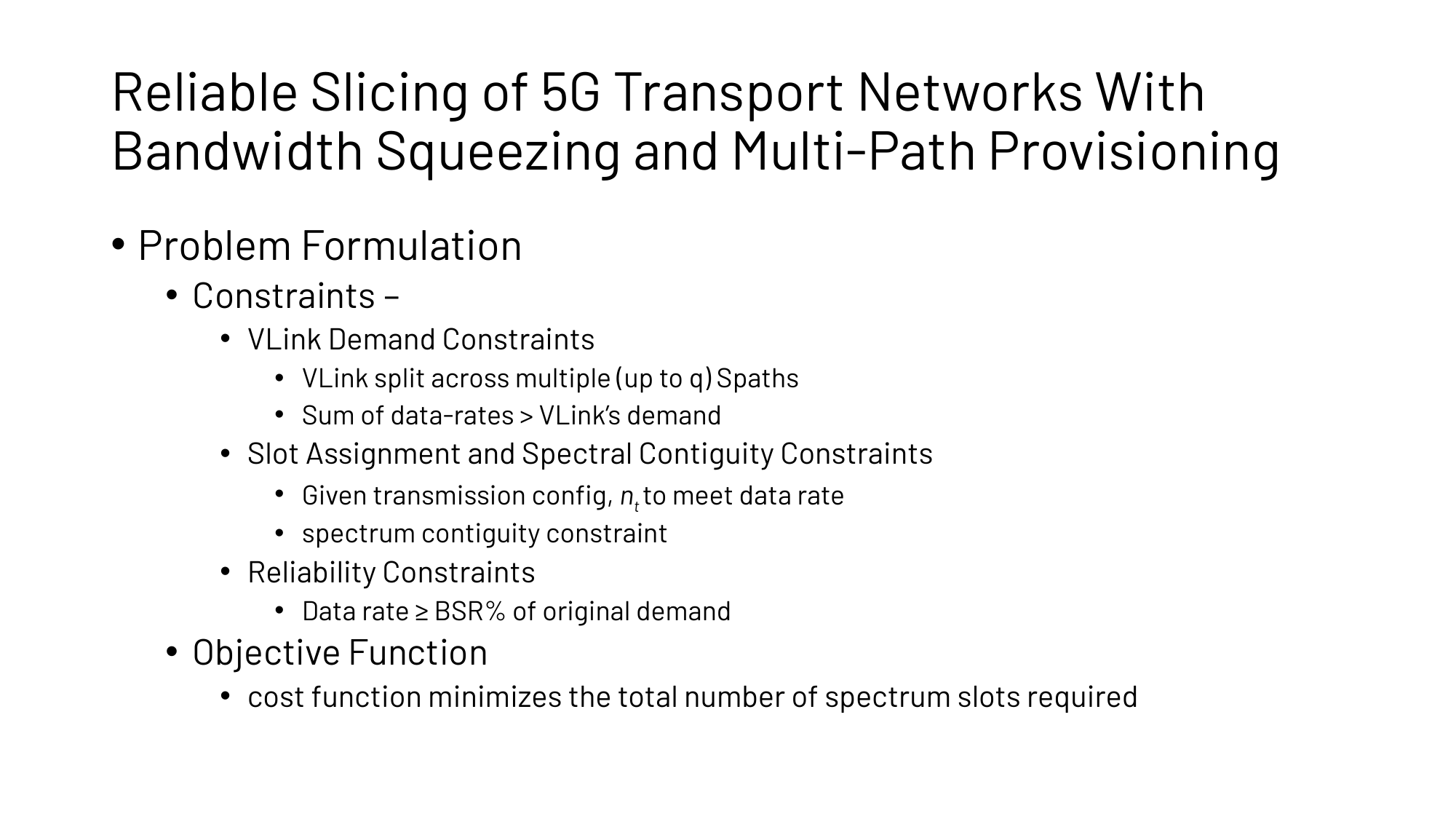

# Reliable Slicing of 5G Transport Networks With Bandwidth Squeezing and Multi-Path Provisioning
Problem Formulation
Constraints –
VLink Demand Constraints
VLink split across multiple (up to q) Spaths
Sum of data-rates > VLink’s demand
Slot Assignment and Spectral Contiguity Constraints
Given transmission config, nt to meet data rate
spectrum contiguity constraint
Reliability Constraints
Data rate ≥ BSR% of original demand
Objective Function
cost function minimizes the total number of spectrum slots required